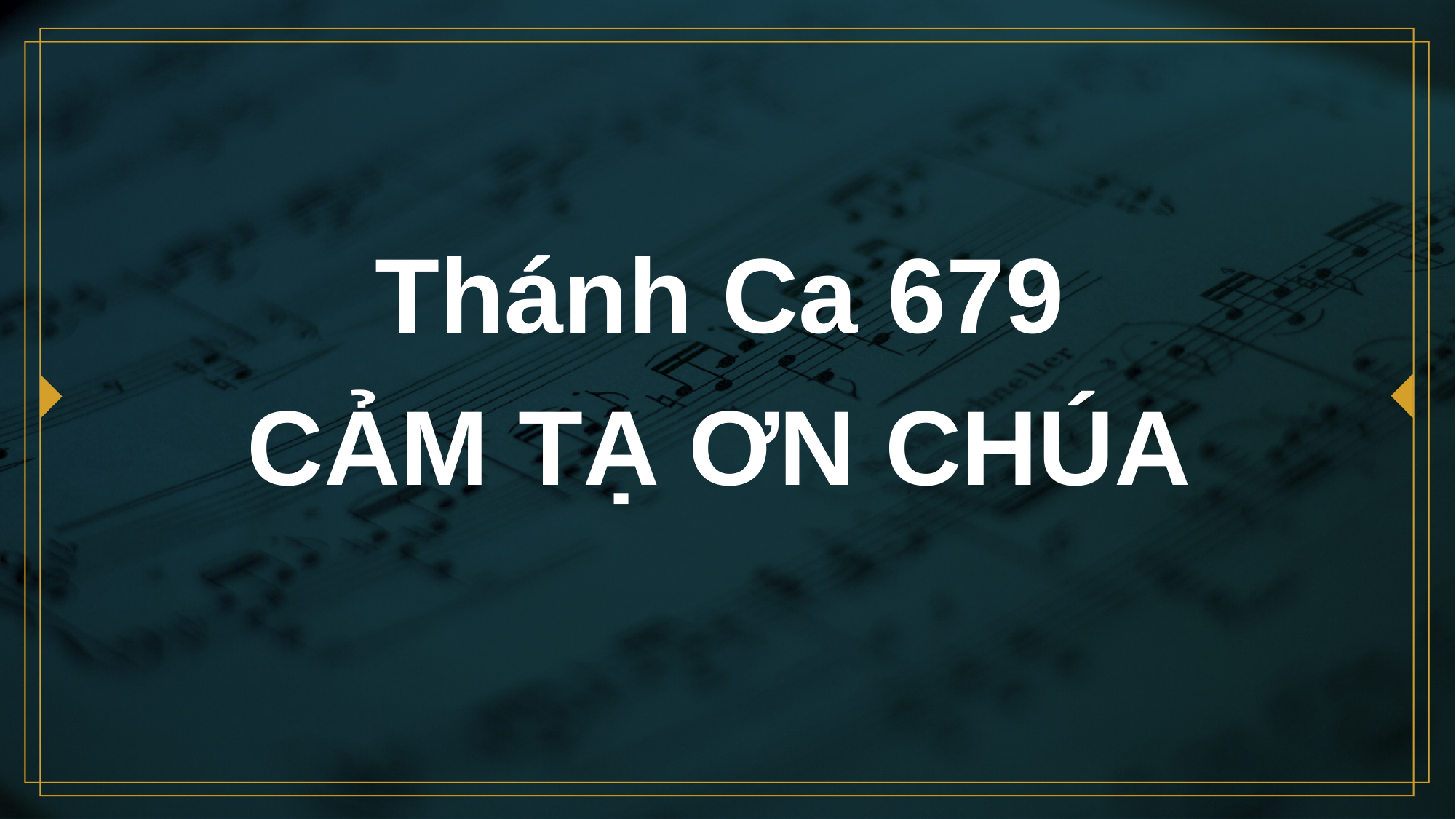

# Thánh Ca 679 CẢM TẠ ƠN CHÚA